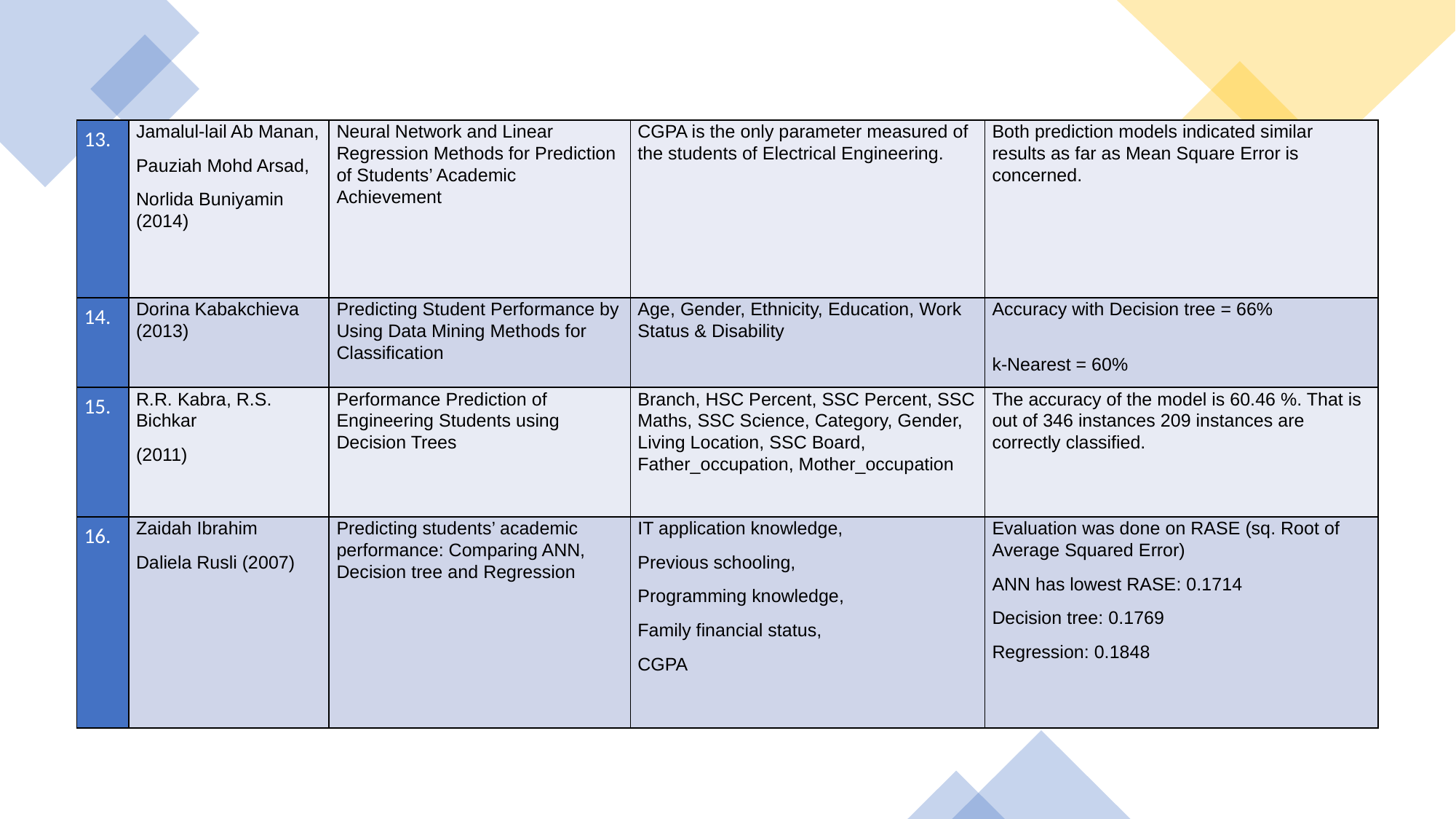

| 13. | Jamalul-lail Ab Manan, Pauziah Mohd Arsad, Norlida Buniyamin (2014) | Neural Network and Linear Regression Methods for Prediction of Students’ Academic Achievement | CGPA is the only parameter measured of the students of Electrical Engineering. | Both prediction models indicated similar results as far as Mean Square Error is concerned. |
| --- | --- | --- | --- | --- |
| 14. | Dorina Kabakchieva (2013) | Predicting Student Performance by Using Data Mining Methods for Classification | Age, Gender, Ethnicity, Education, Work Status & Disability | Accuracy with Decision tree = 66% k-Nearest = 60% |
| 15. | R.R. Kabra, R.S. Bichkar (2011) | Performance Prediction of Engineering Students using Decision Trees | Branch, HSC Percent, SSC Percent, SSC Maths, SSC Science, Category, Gender, Living Location, SSC Board, Father\_occupation, Mother\_occupation | The accuracy of the model is 60.46 %. That is out of 346 instances 209 instances are correctly classified. |
| 16. | Zaidah Ibrahim Daliela Rusli (2007) | Predicting students’ academic performance: Comparing ANN, Decision tree and Regression | IT application knowledge, Previous schooling, Programming knowledge, Family financial status, CGPA | Evaluation was done on RASE (sq. Root of Average Squared Error) ANN has lowest RASE: 0.1714 Decision tree: 0.1769 Regression: 0.1848 |